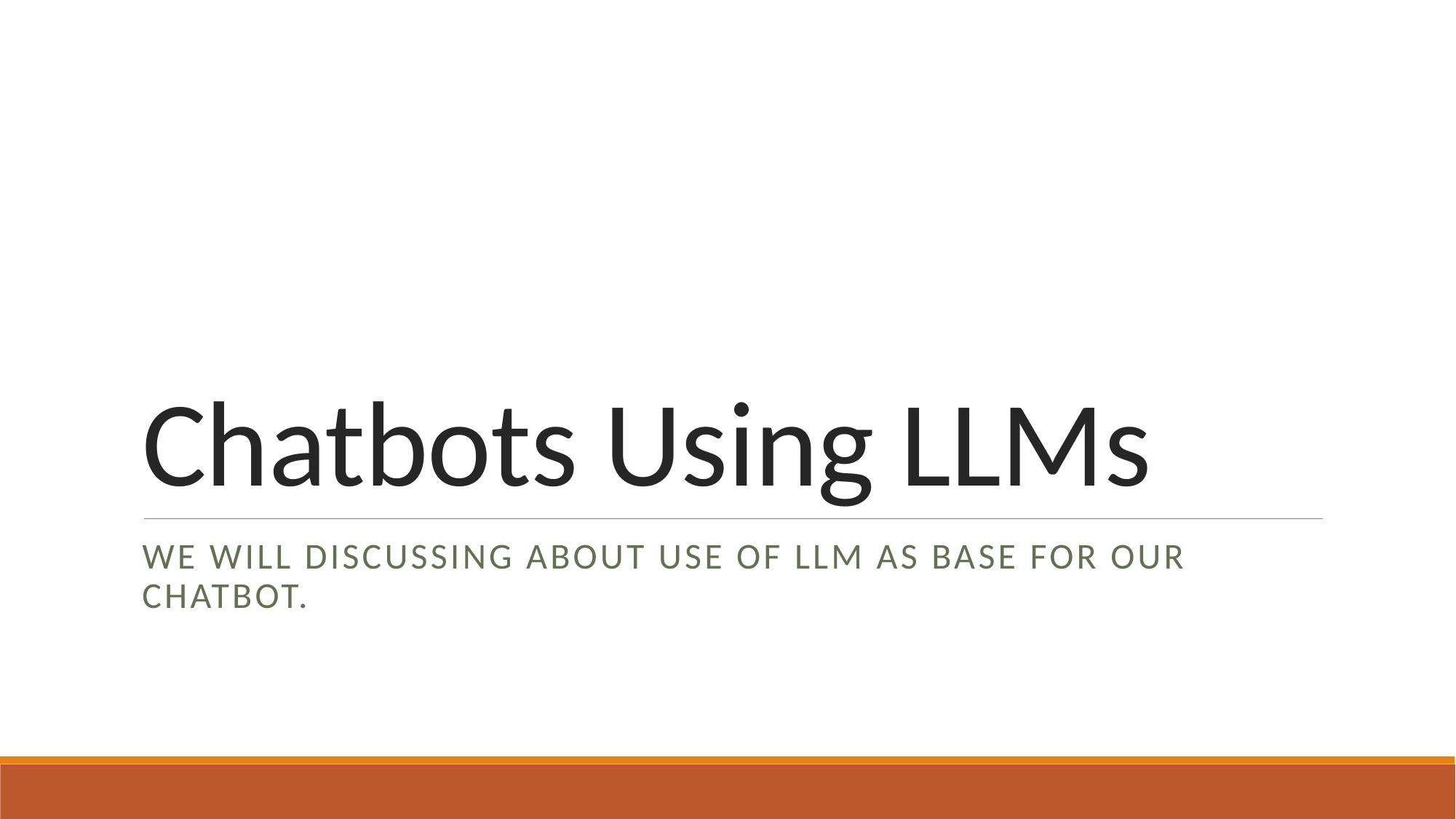

# Chatbots Using LLMs
We will discussing about use of LLM as base for our chatbot.